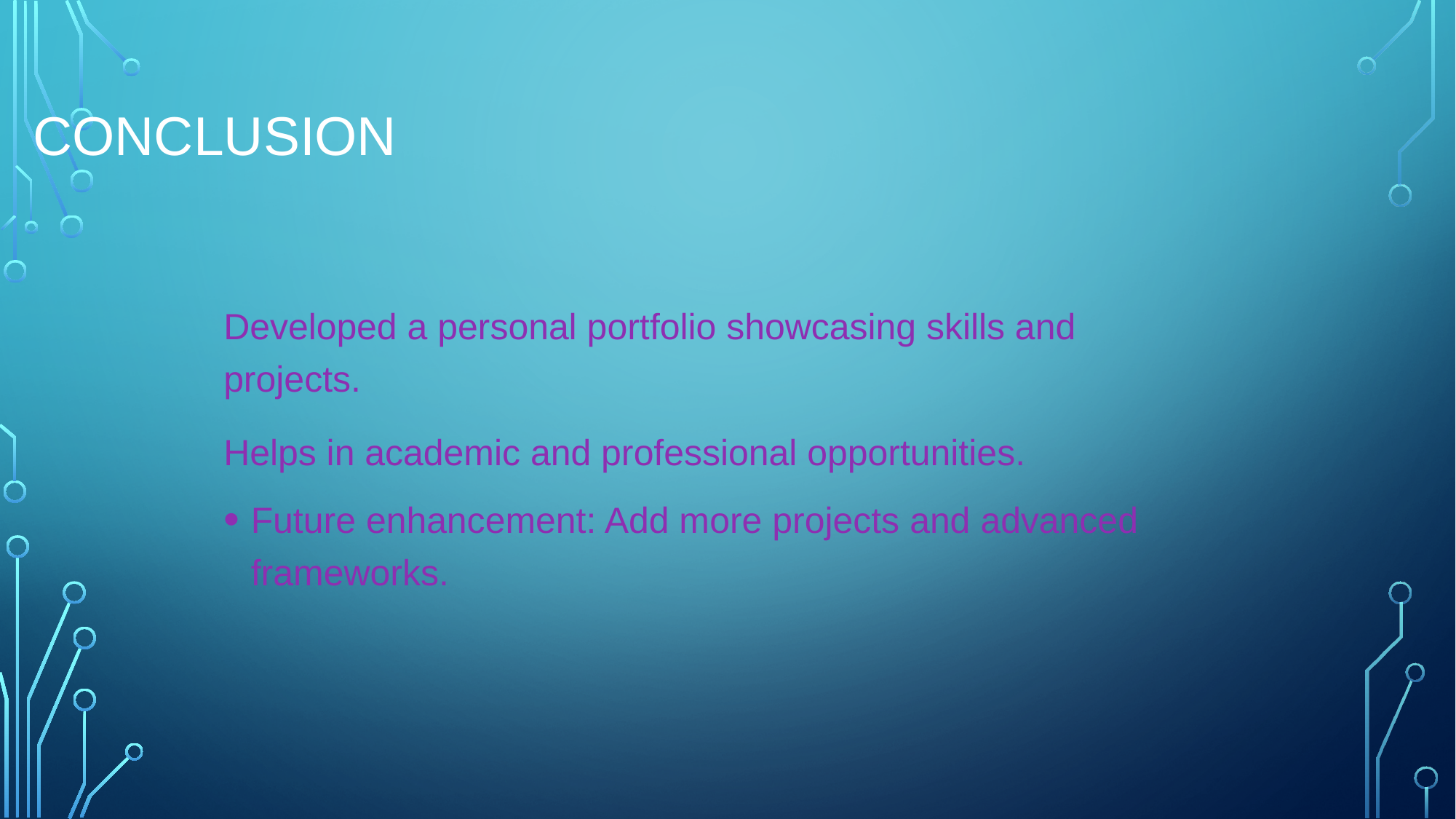

# Conclusion
Developed a personal portfolio showcasing skills and projects.
Helps in academic and professional opportunities.
Future enhancement: Add more projects and advanced frameworks.